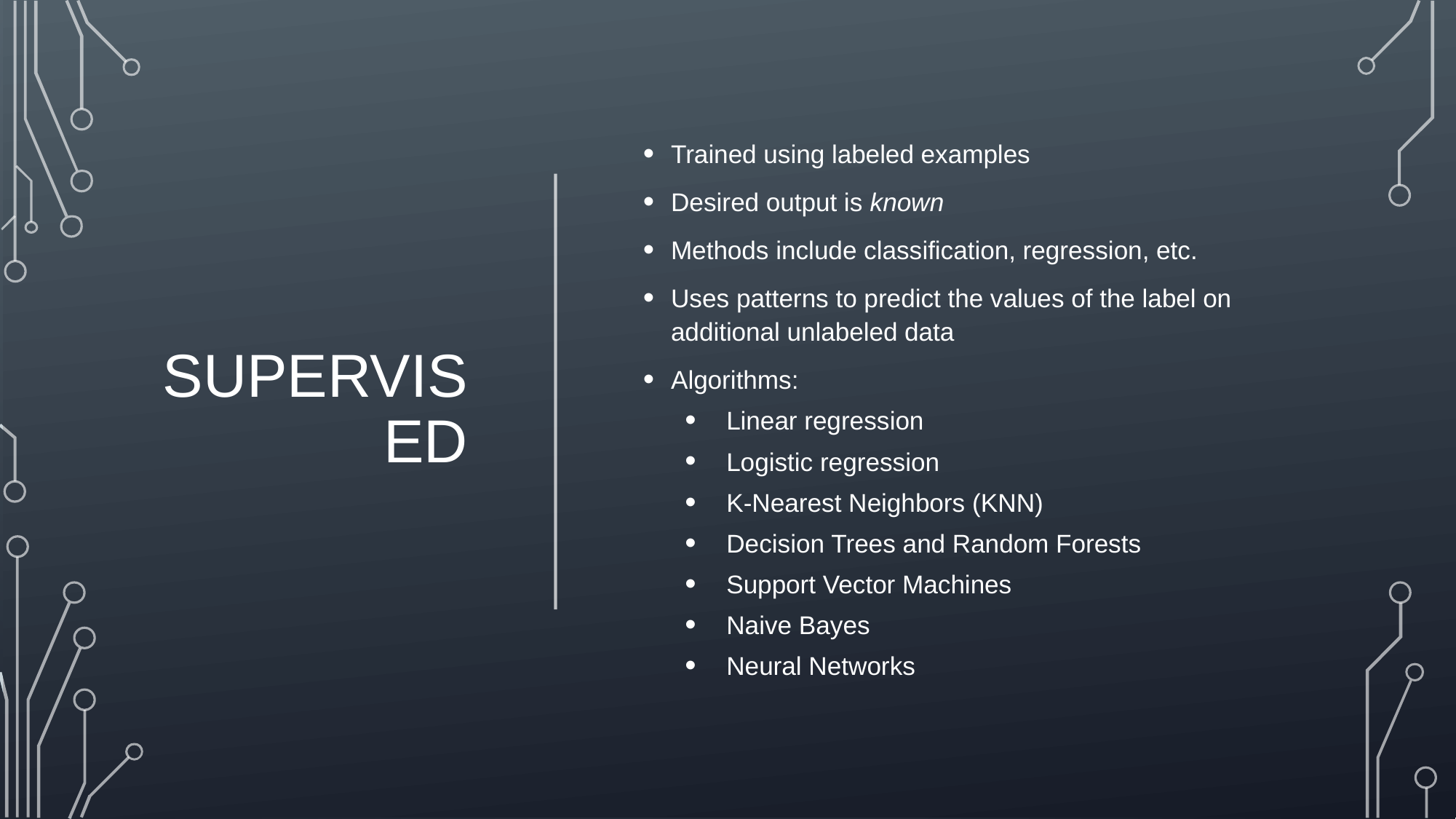

# Supervised
Trained using labeled examples
Desired output is known
Methods include classification, regression, etc.
Uses patterns to predict the values of the label on additional unlabeled data
Algorithms:
Linear regression
Logistic regression
K-Nearest Neighbors (KNN)
Decision Trees and Random Forests
Support Vector Machines
Naive Bayes
Neural Networks